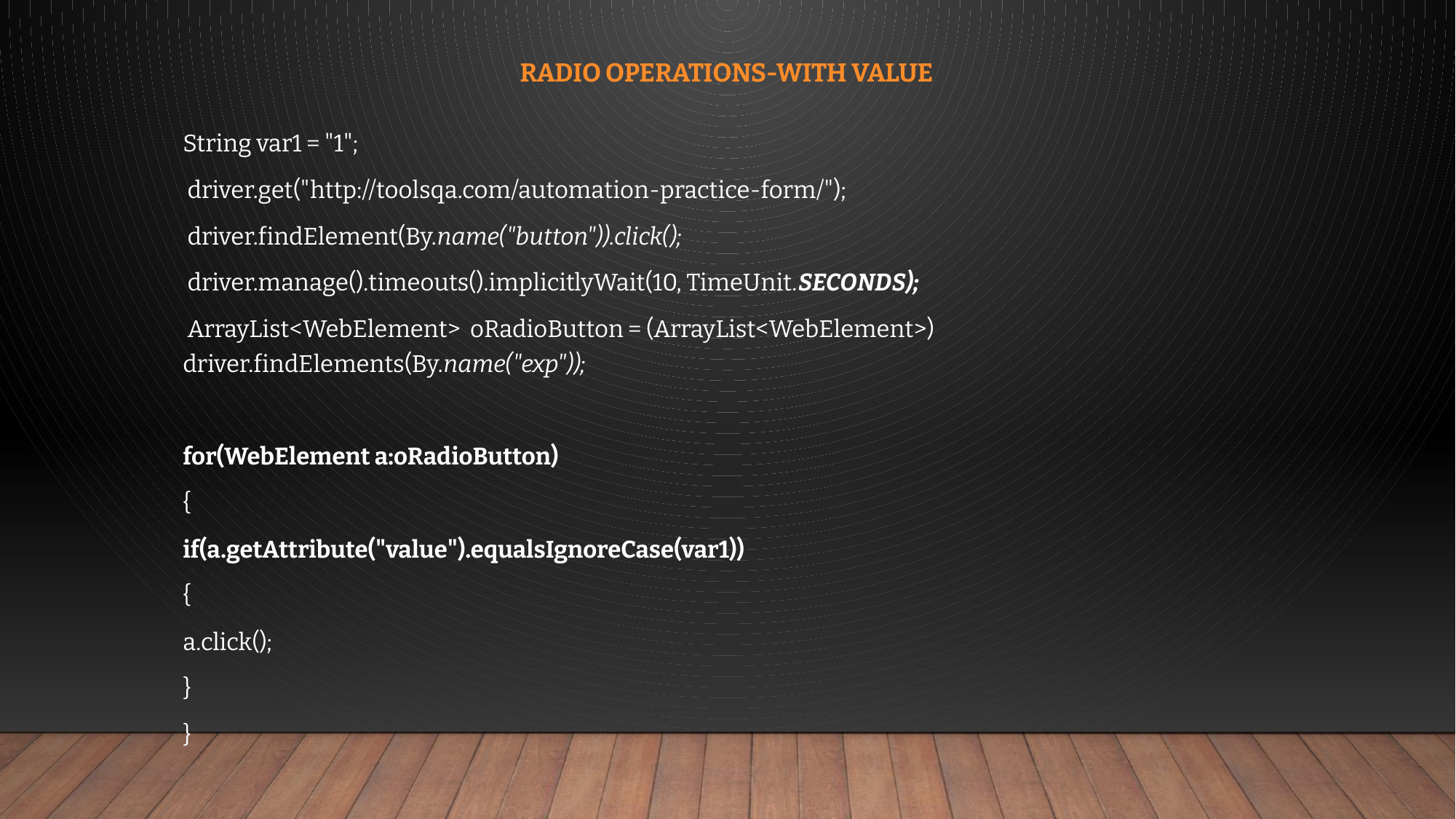

# RADIO operations-With VALUE
String var1 = "1";
 driver.get("http://toolsqa.com/automation-practice-form/");
 driver.findElement(By.name("button")).click();
 driver.manage().timeouts().implicitlyWait(10, TimeUnit.SECONDS);
 ArrayList<WebElement>  oRadioButton = (ArrayList<WebElement>) driver.findElements(By.name("exp"));

for(WebElement a:oRadioButton)
{
if(a.getAttribute("value").equalsIgnoreCase(var1))
{
a.click();
}
}